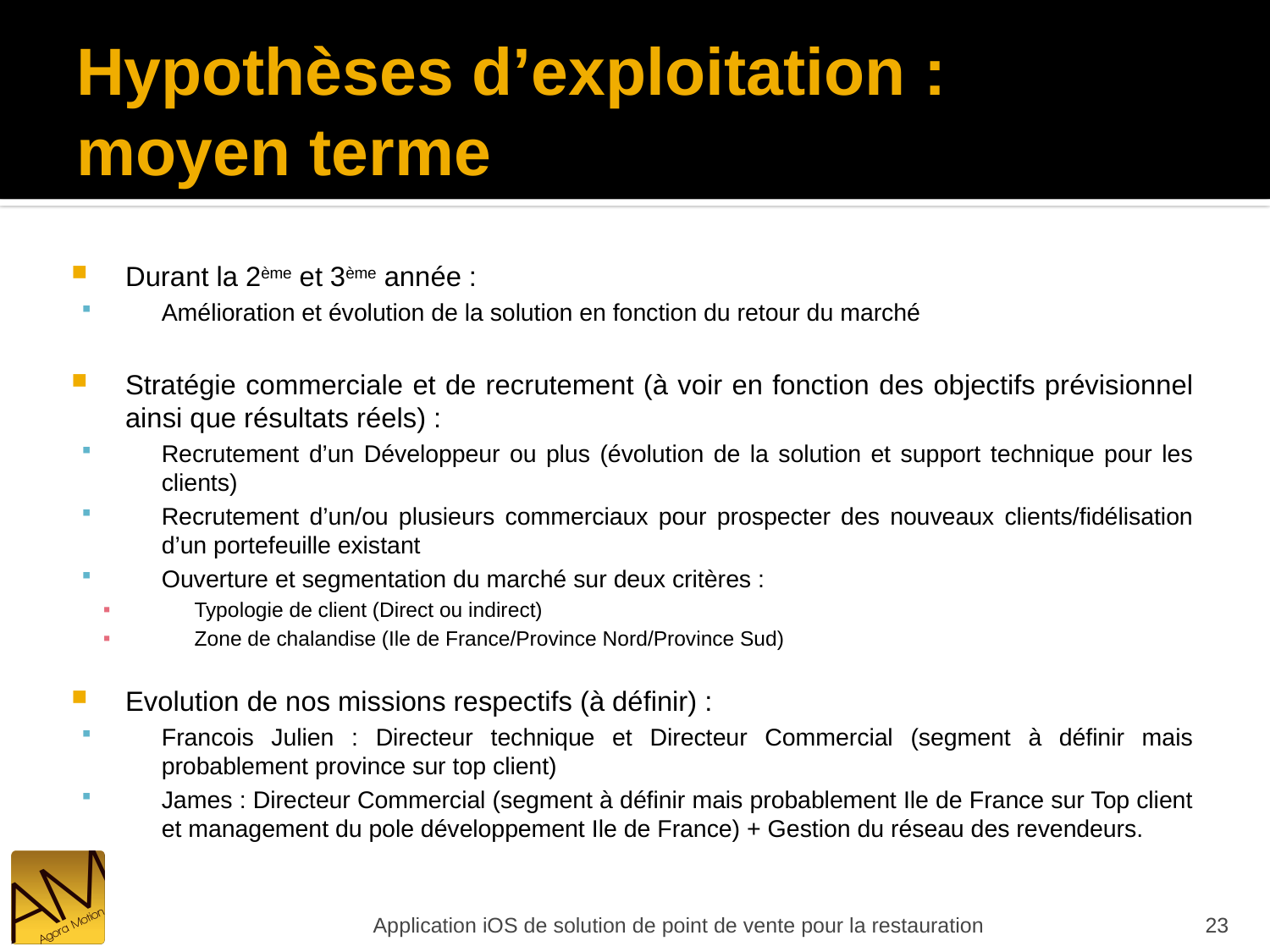

# Hypothèses d’exploitation : moyen terme
Durant la 2ème et 3ème année :
Amélioration et évolution de la solution en fonction du retour du marché

Stratégie commerciale et de recrutement (à voir en fonction des objectifs prévisionnel ainsi que résultats réels) :
Recrutement d’un Développeur ou plus (évolution de la solution et support technique pour les clients)
Recrutement d’un/ou plusieurs commerciaux pour prospecter des nouveaux clients/fidélisation d’un portefeuille existant
Ouverture et segmentation du marché sur deux critères :
Typologie de client (Direct ou indirect)
Zone de chalandise (Ile de France/Province Nord/Province Sud)

Evolution de nos missions respectifs (à définir) :
Francois Julien : Directeur technique et Directeur Commercial (segment à définir mais probablement province sur top client)
James : Directeur Commercial (segment à définir mais probablement Ile de France sur Top client et management du pole développement Ile de France) + Gestion du réseau des revendeurs.

Application iOS de solution de point de vente pour la restauration
23